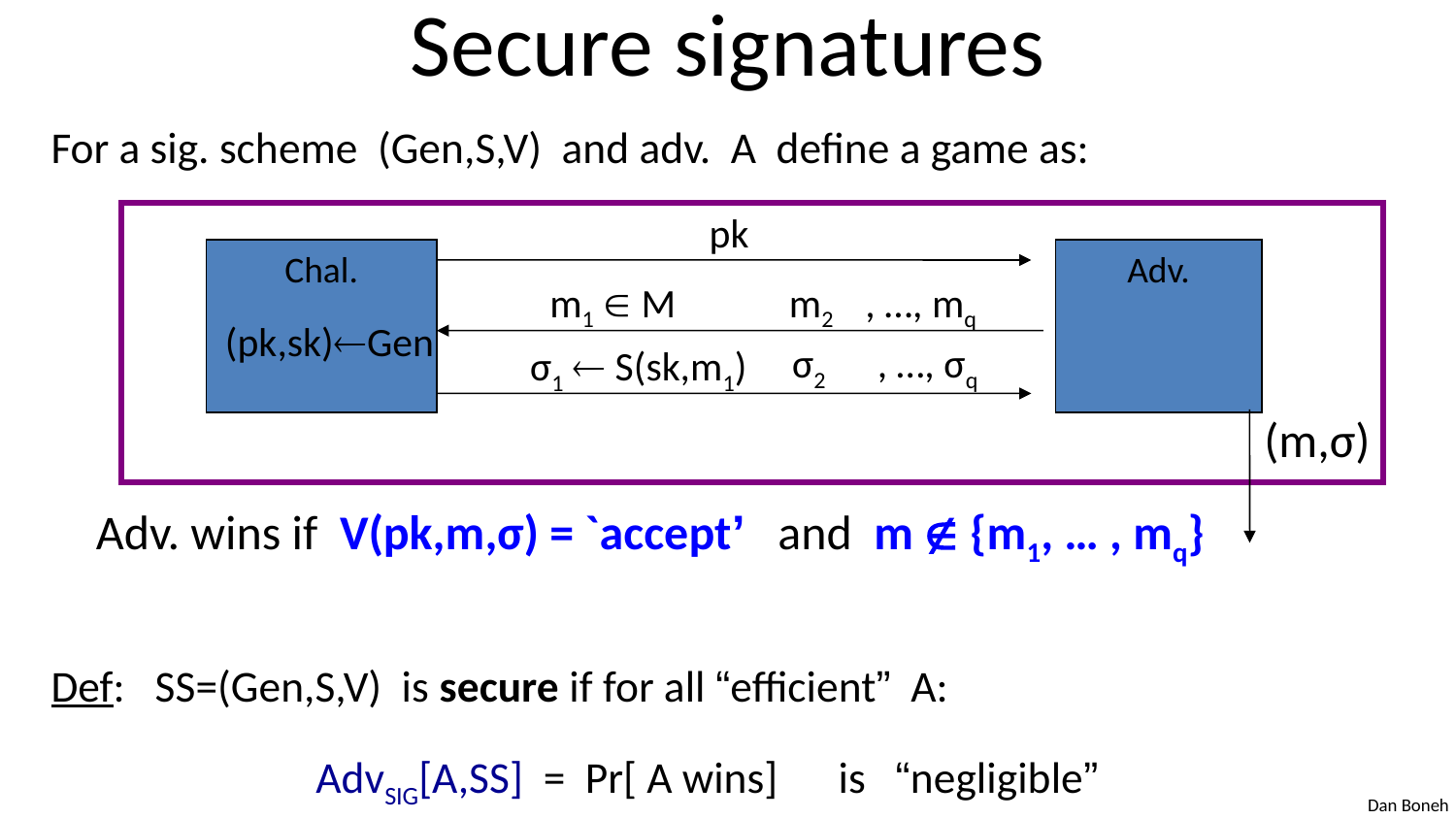

# Secure signatures
For a sig. scheme  (Gen,S,V)  and adv.  A  define a game as:

Def:   SS=(Gen,S,V)  is secure if for all “efficient”  A:
	         	AdvSIG[A,SS]  =  Pr[ A wins]    is   “negligible”
pk

Chal.
Adv.
m1 ∈ M

m2
, …, mq
(pk,sk)←Gen
σ2
, …, σq
σ1 ← S(sk,m1)

(m,σ)

Adv. wins if  V(pk,m,σ) = `accept’   and  m ∉ {m1, … , mq}